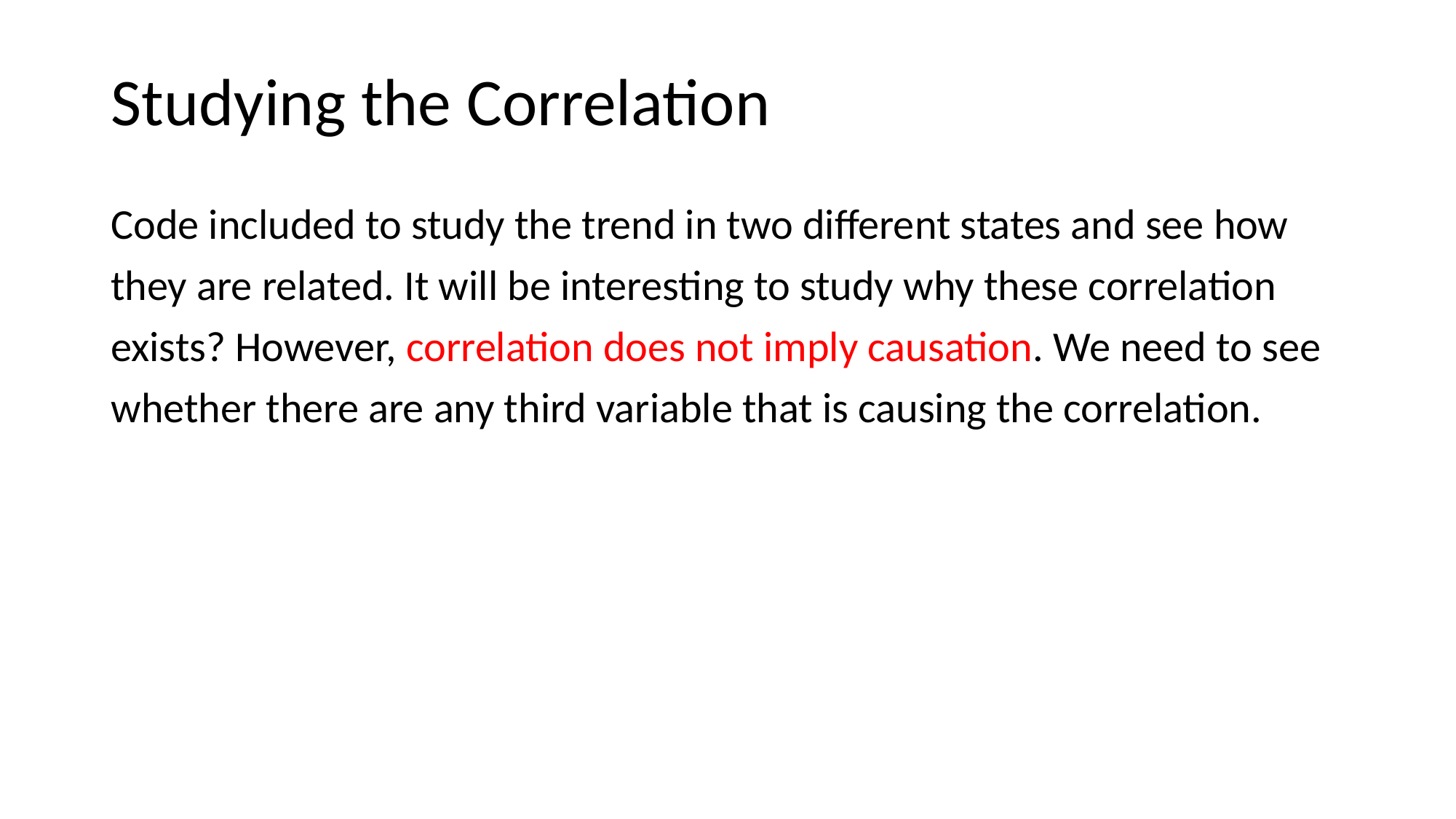

# Studying the Correlation
Code included to study the trend in two different states and see how they are related. It will be interesting to study why these correlation exists? However, correlation does not imply causation. We need to see whether there are any third variable that is causing the correlation.